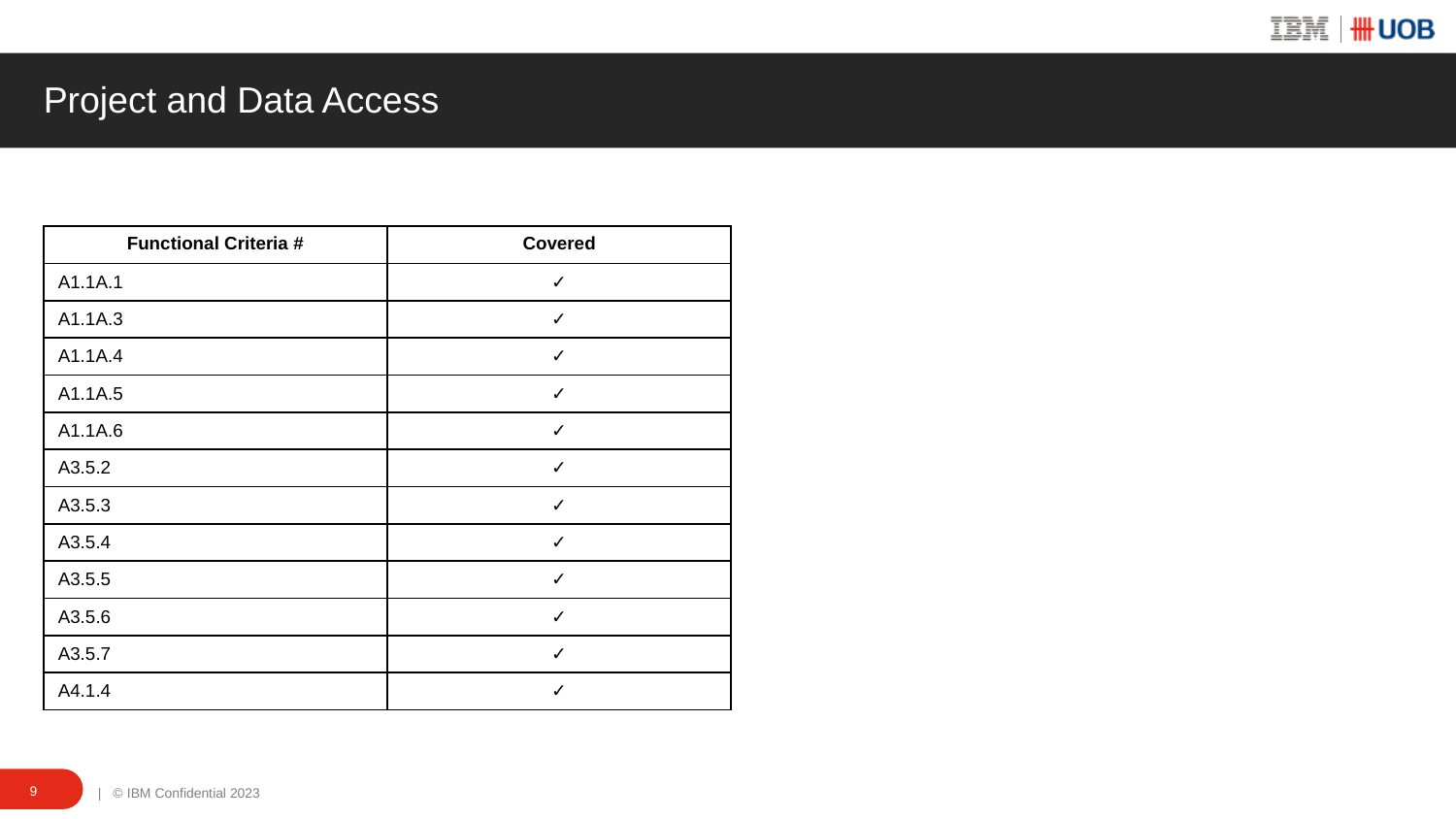

# Project and Data Access
| Functional Criteria # | Covered |
| --- | --- |
| A1.1A.1 | ✓ |
| A1.1A.3 | ✓ |
| A1.1A.4 | ✓ |
| A1.1A.5 | ✓ |
| A1.1A.6 | ✓ |
| A3.5.2 | ✓ |
| A3.5.3 | ✓ |
| A3.5.4 | ✓ |
| A3.5.5 | ✓ |
| A3.5.6 | ✓ |
| A3.5.7 | ✓ |
| A4.1.4 | ✓ |